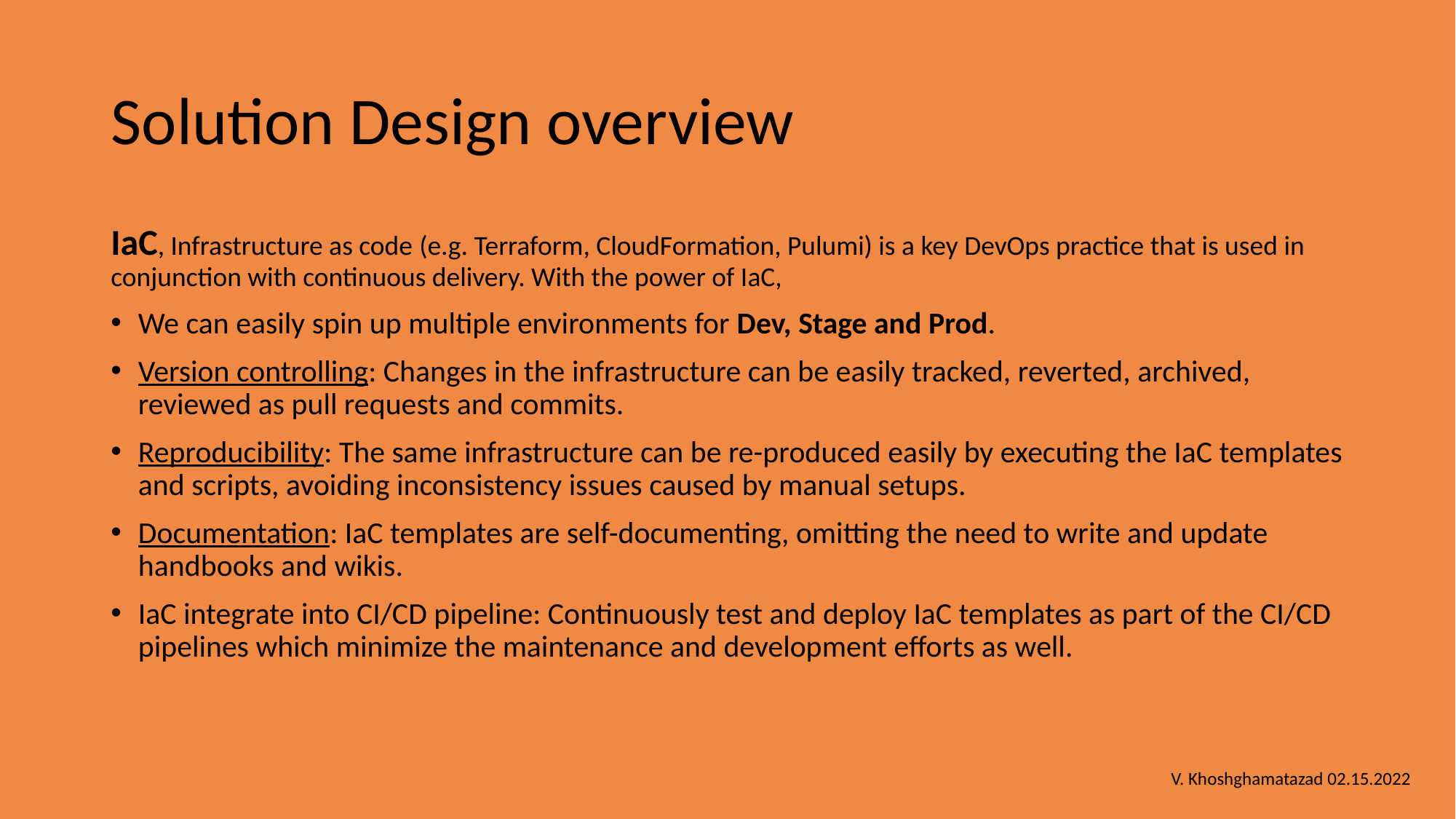

# Solution Design overview
IaC, Infrastructure as code (e.g. Terraform, CloudFormation, Pulumi) is a key DevOps practice that is used in conjunction with continuous delivery. With the power of IaC,
We can easily spin up multiple environments for Dev, Stage and Prod.
Version controlling: Changes in the infrastructure can be easily tracked, reverted, archived, reviewed as pull requests and commits.
Reproducibility: The same infrastructure can be re-produced easily by executing the IaC templates and scripts, avoiding inconsistency issues caused by manual setups.
Documentation: IaC templates are self-documenting, omitting the need to write and update handbooks and wikis.
IaC integrate into CI/CD pipeline: Continuously test and deploy IaC templates as part of the CI/CD pipelines which minimize the maintenance and development efforts as well.

V. Khoshghamatazad 02.15.2022